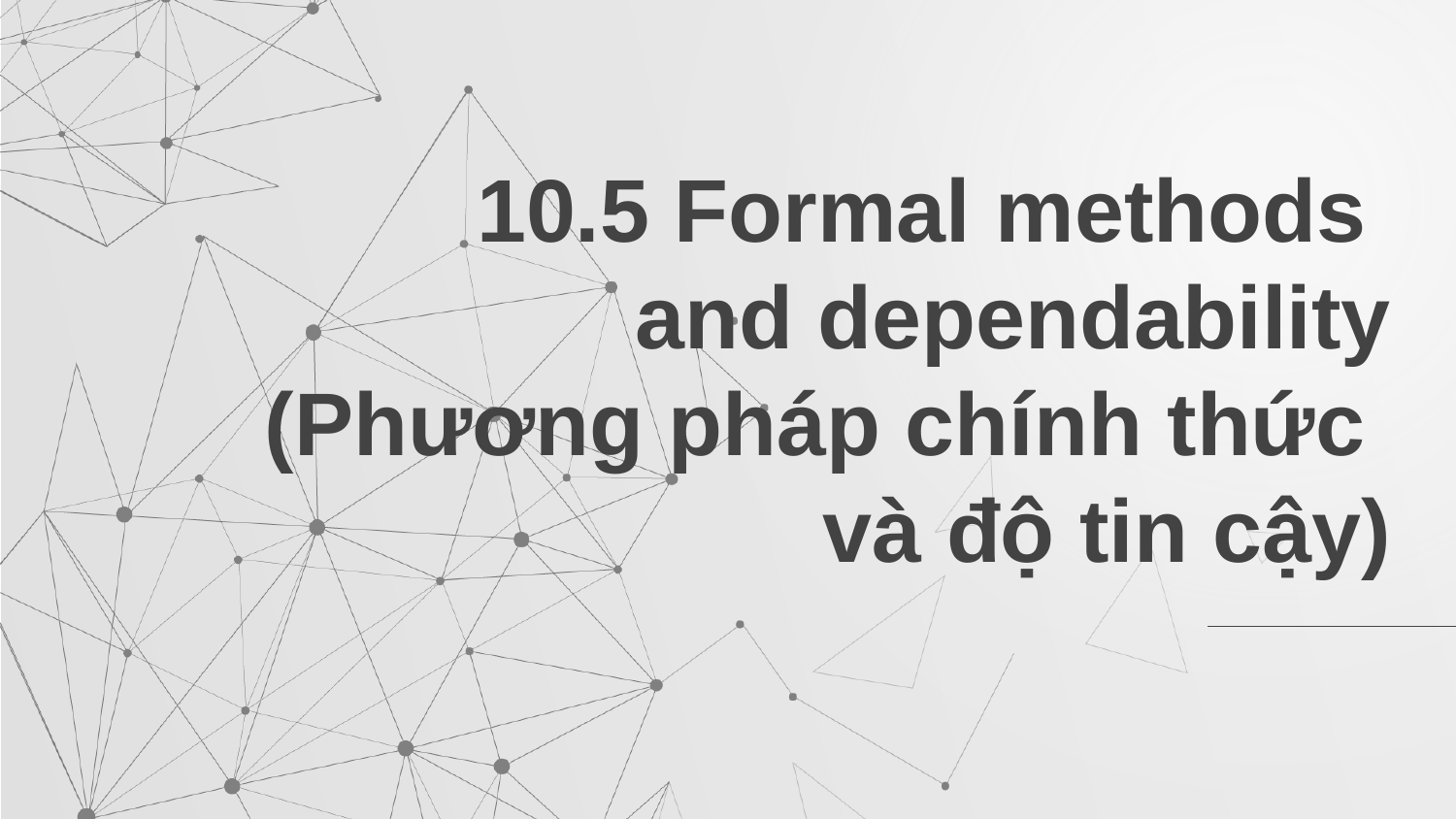

# 10.5 Formal methods and dependability (Phương pháp chính thức và độ tin cậy)